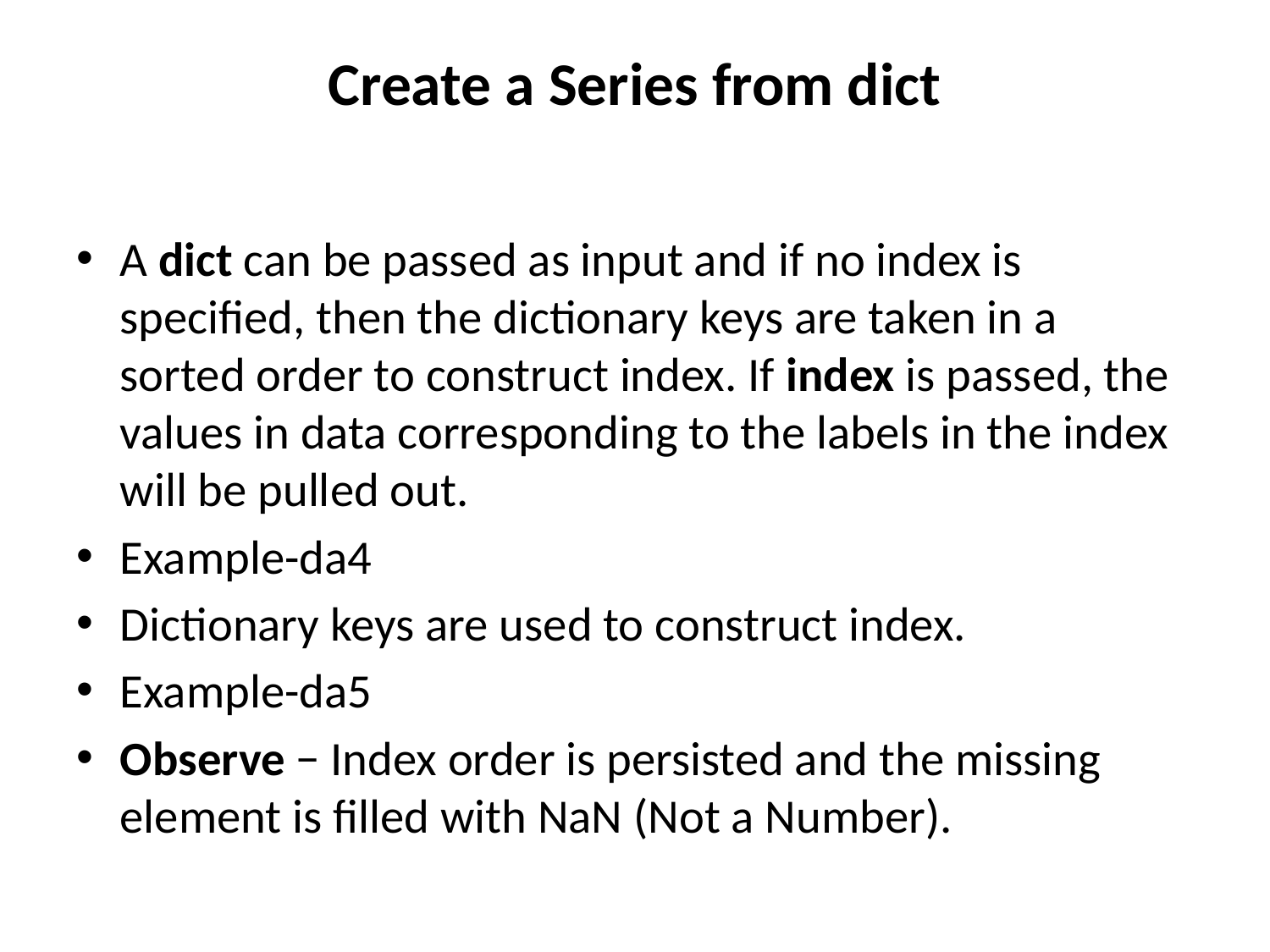

# Create a Series from dict
A dict can be passed as input and if no index is specified, then the dictionary keys are taken in a sorted order to construct index. If index is passed, the values in data corresponding to the labels in the index will be pulled out.
Example-da4
Dictionary keys are used to construct index.
Example-da5
Observe − Index order is persisted and the missing element is filled with NaN (Not a Number).